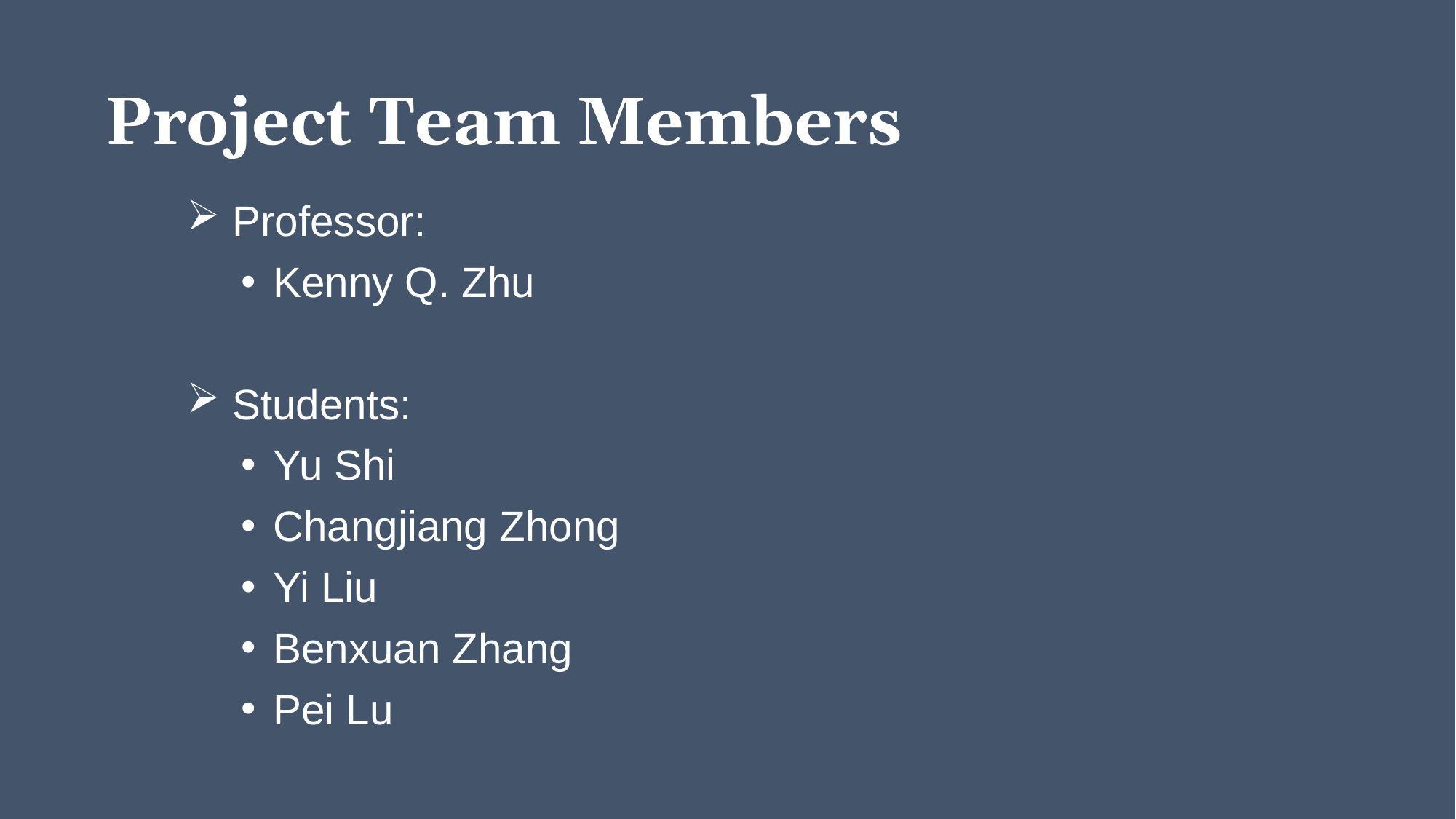

# Project Team Members
 Professor:
Kenny Q. Zhu

 Students:
Yu Shi
Changjiang Zhong
Yi Liu
Benxuan Zhang
Pei Lu